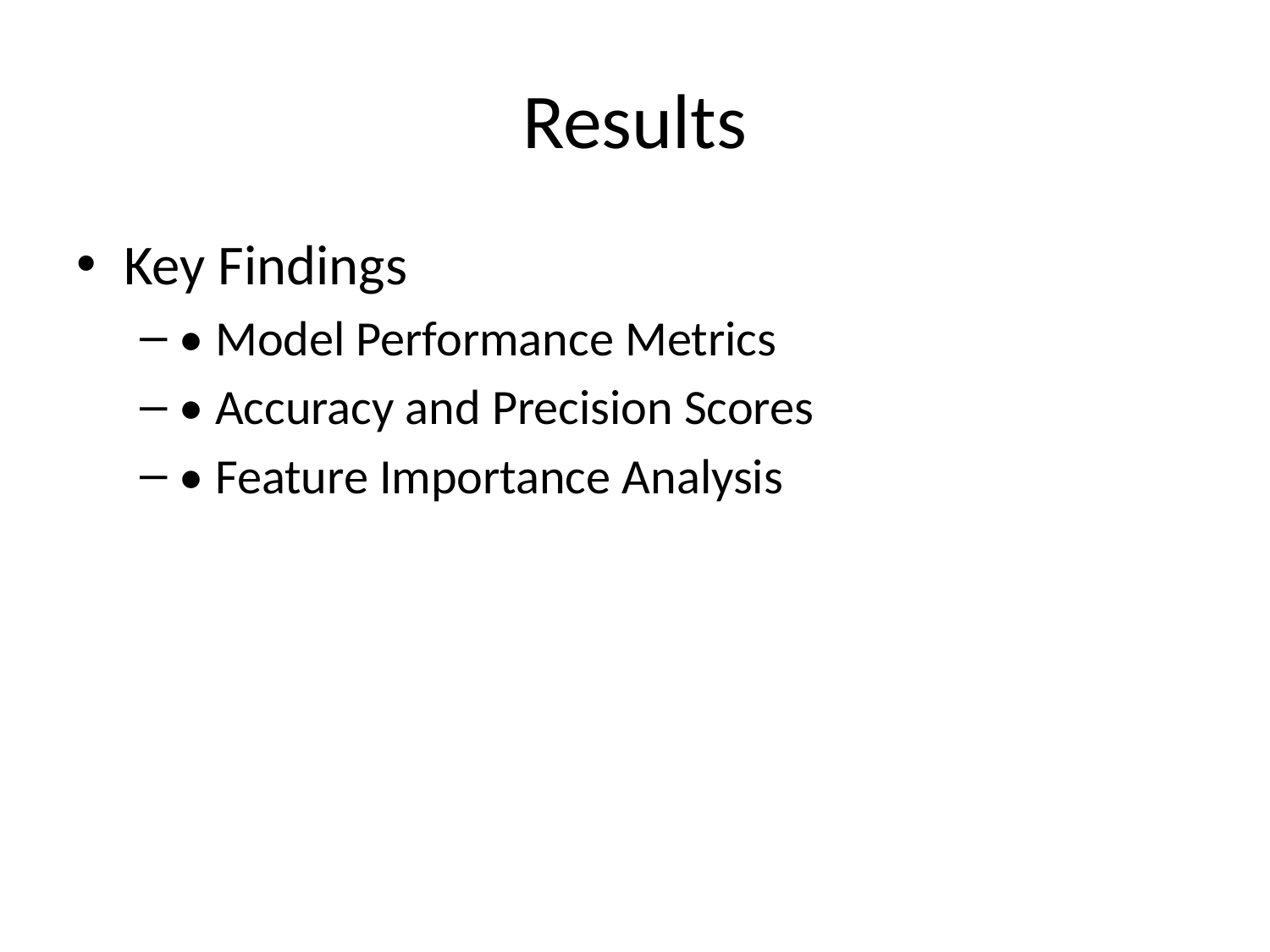

# Results
Key Findings
• Model Performance Metrics
• Accuracy and Precision Scores
• Feature Importance Analysis